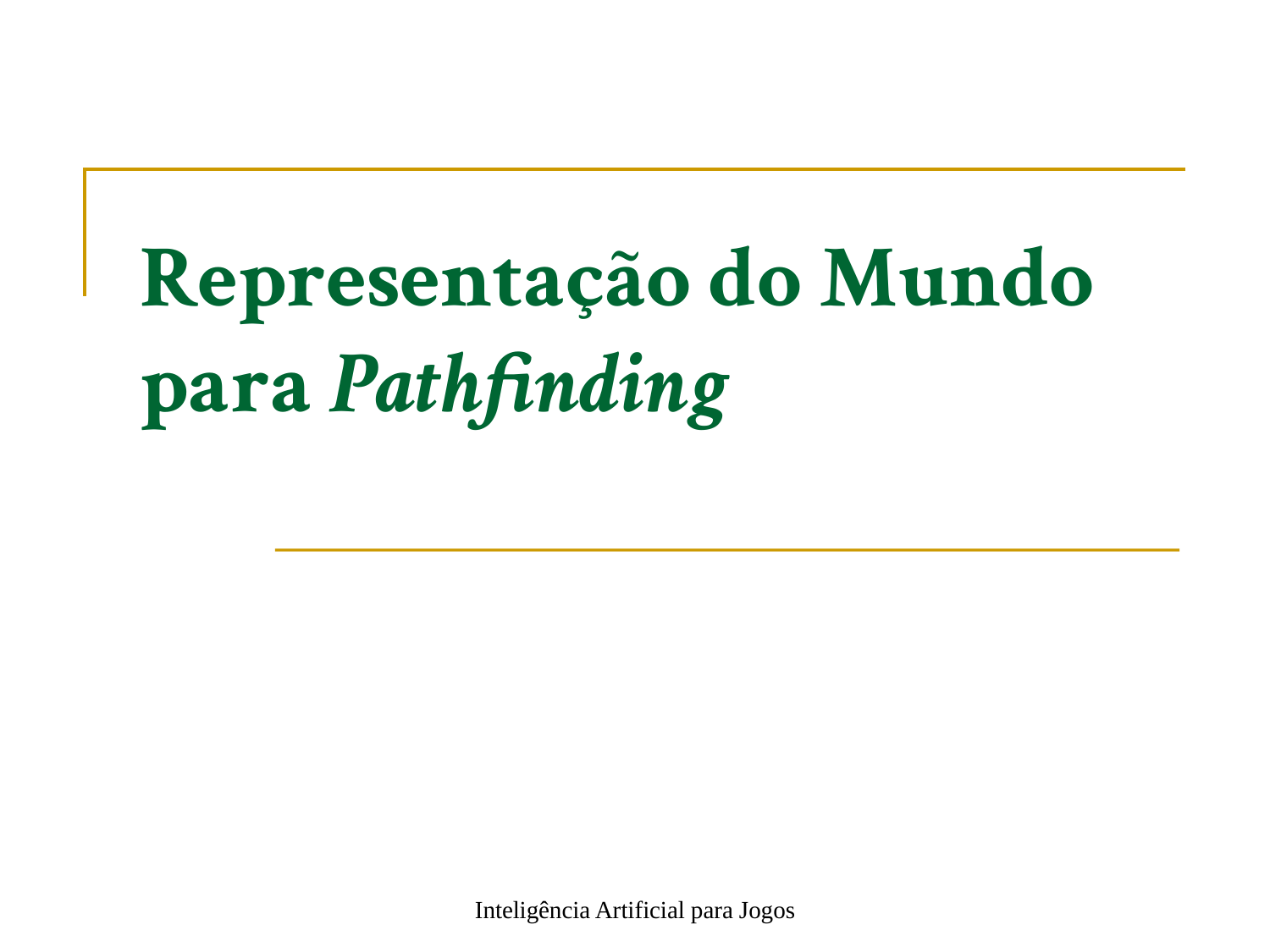

# Representação do Mundo para Pathfinding

Inteligência Artificial para Jogos